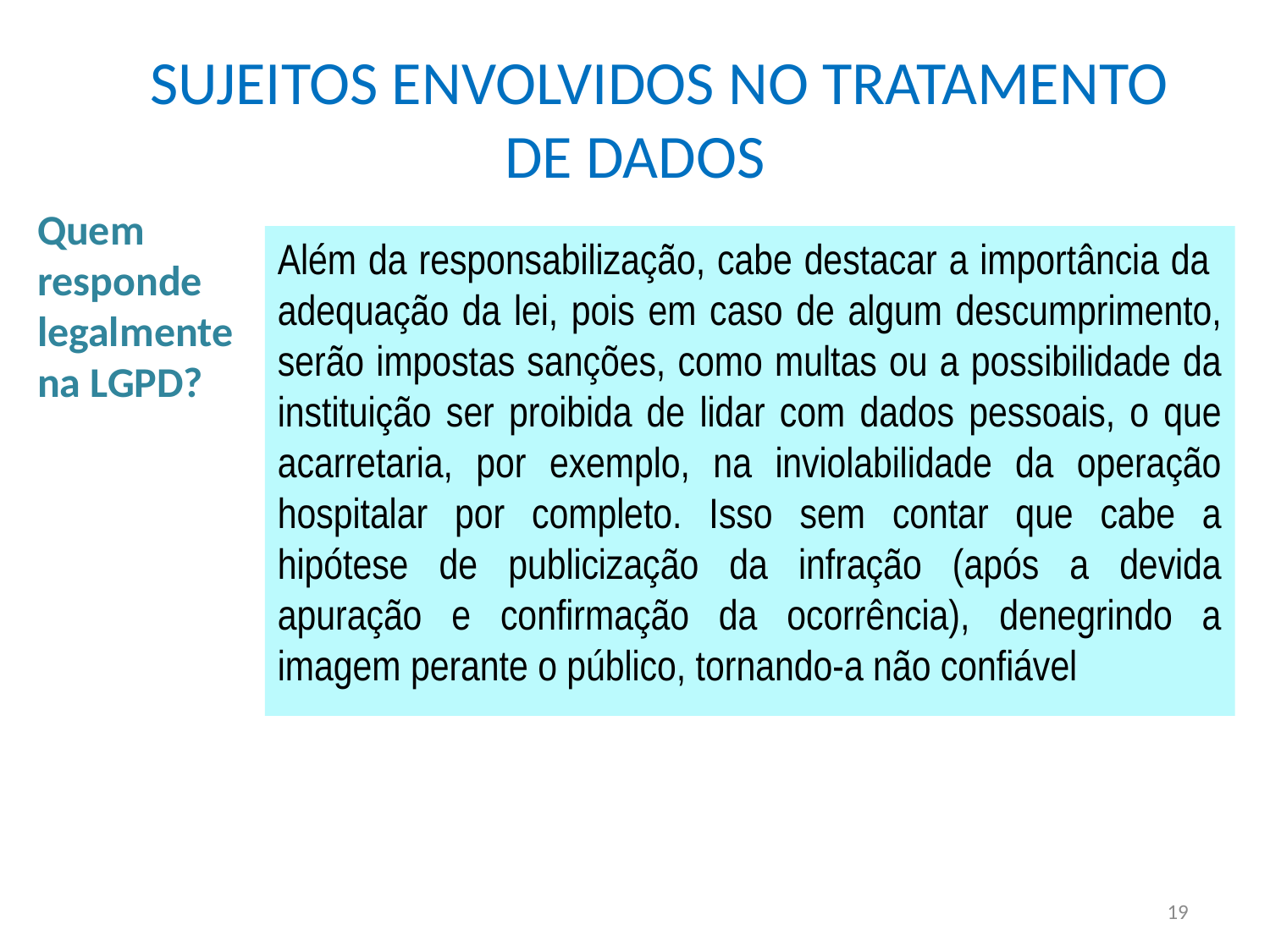

# SUJEITOS ENVOLVIDOS NO TRATAMENTO DE DADOS
Quem responde legalmente na LGPD?
Além da responsabilização, cabe destacar a importância da  adequação da lei, pois em caso de algum descumprimento, serão impostas sanções, como multas ou a possibilidade da instituição ser proibida de lidar com dados pessoais, o que acarretaria, por exemplo, na inviolabilidade da operação hospitalar por completo. Isso sem contar que cabe a hipótese de publicização da infração (após a devida apuração e confirmação da ocorrência), denegrindo a imagem perante o público, tornando-a não confiável
19